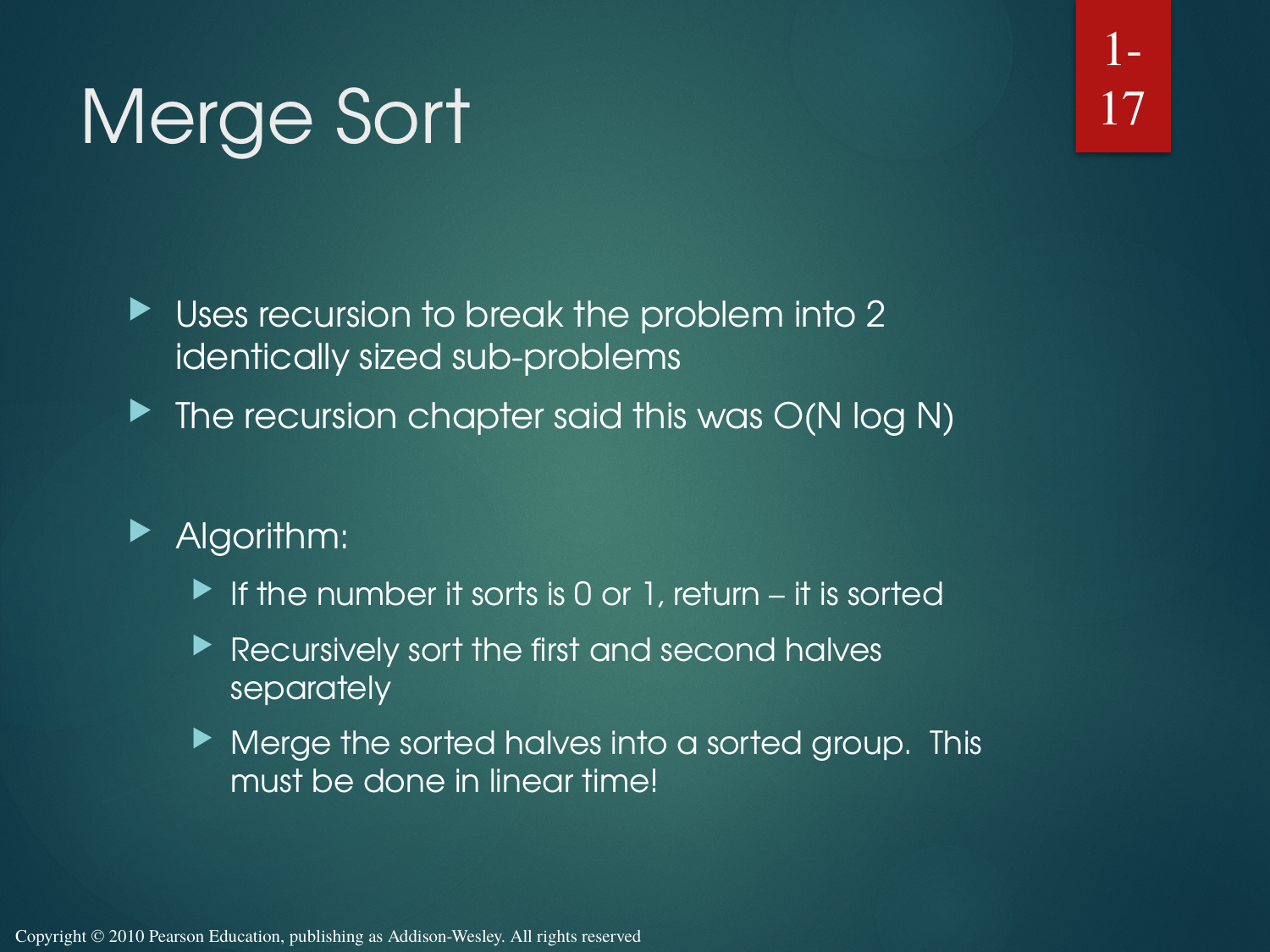

1-17
# Merge Sort
Uses recursion to break the problem into 2 identically sized sub-problems
The recursion chapter said this was O(N log N)

Algorithm:
If the number it sorts is 0 or 1, return – it is sorted
Recursively sort the first and second halves separately
Merge the sorted halves into a sorted group.  This must be done in linear time!